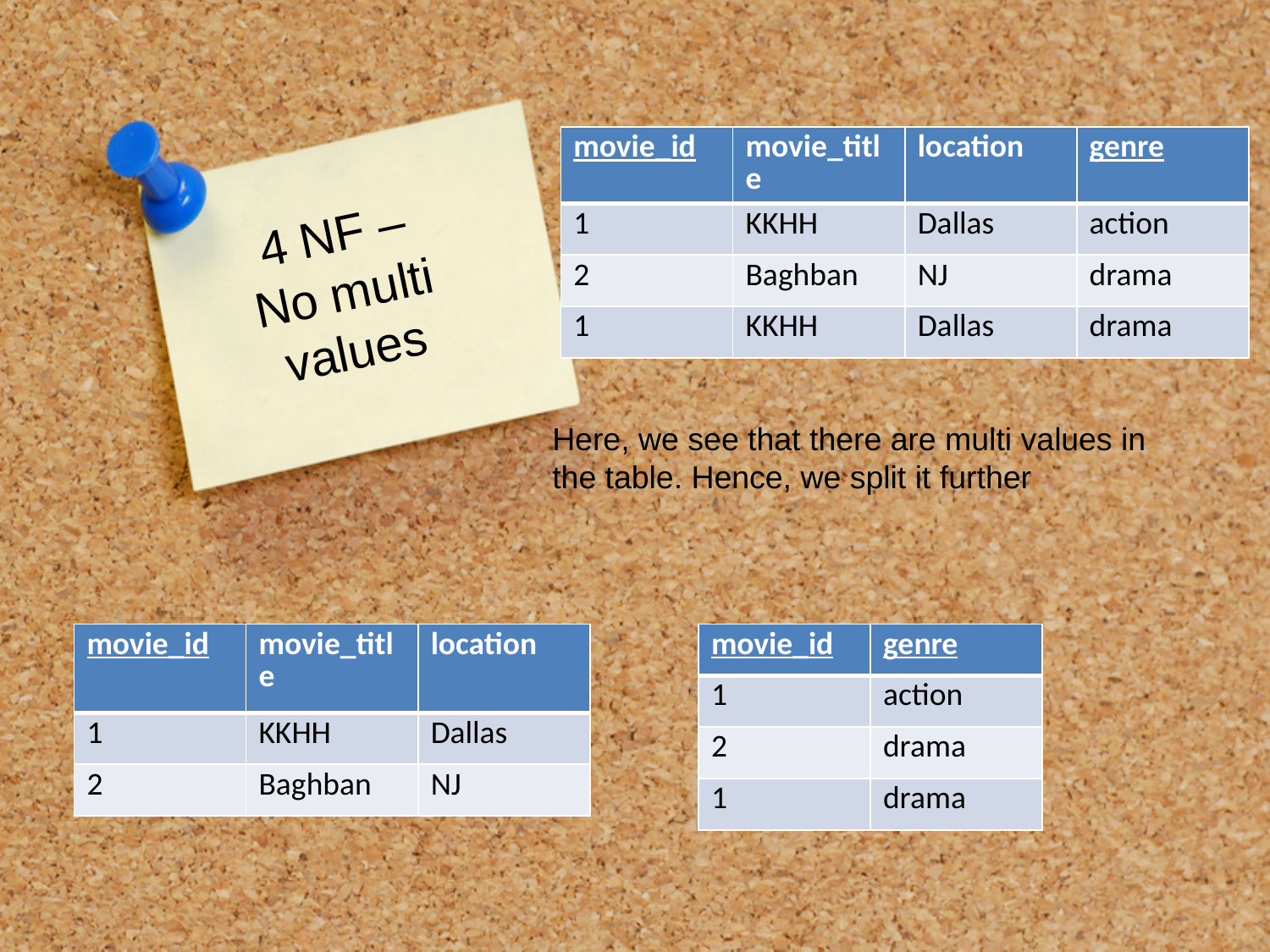

| movie\_id | movie\_title | location | genre |
| --- | --- | --- | --- |
| 1 | KKHH | Dallas | action |
| 2 | Baghban | NJ | drama |
| 1 | KKHH | Dallas | drama |
# 4 NF – No multi values
Here, we see that there are multi values in the table. Hence, we split it further
| movie\_id | movie\_title | location |
| --- | --- | --- |
| 1 | KKHH | Dallas |
| 2 | Baghban | NJ |
| movie\_id | genre |
| --- | --- |
| 1 | action |
| 2 | drama |
| 1 | drama |